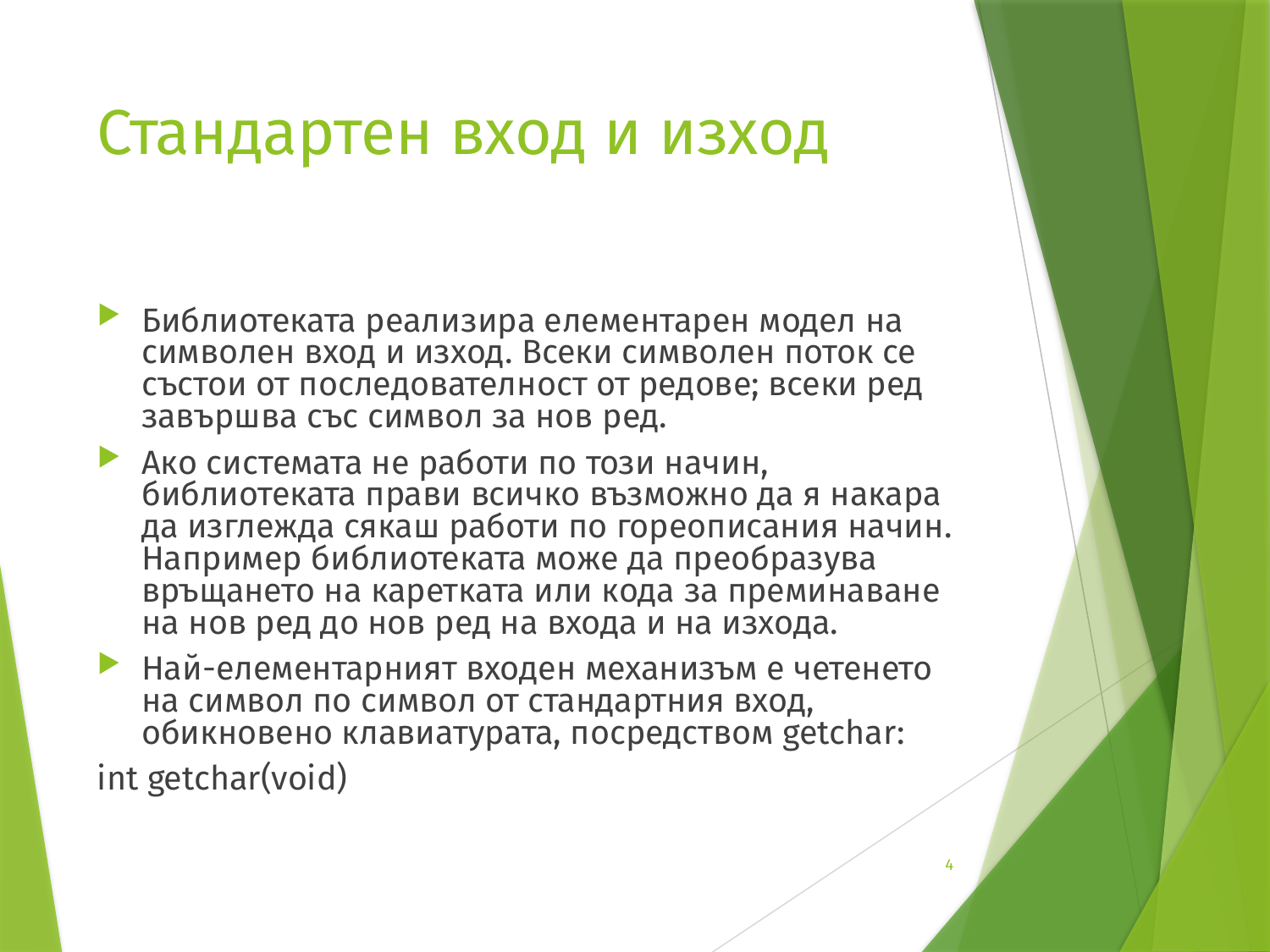

# Стандартен вход и изход
Библиотеката реализира елементарен модел на символен вход и изход. Всеки символен поток се състои от последователност от редове; всеки ред завършва със символ за нов ред.
Ако системата не работи по този начин, библиотеката прави всичко възможно да я накара да изглежда сякаш работи по гореописания начин. Например библиотеката може да преобразува връщането на каретката или кода за преминаване на нов ред до нов ред на входа и на изхода.
Най-елементарният входен механизъм е четенето на символ по символ от стандартния вход, обикновено клавиатурата, посредством getchar:
int getchar(void)
4